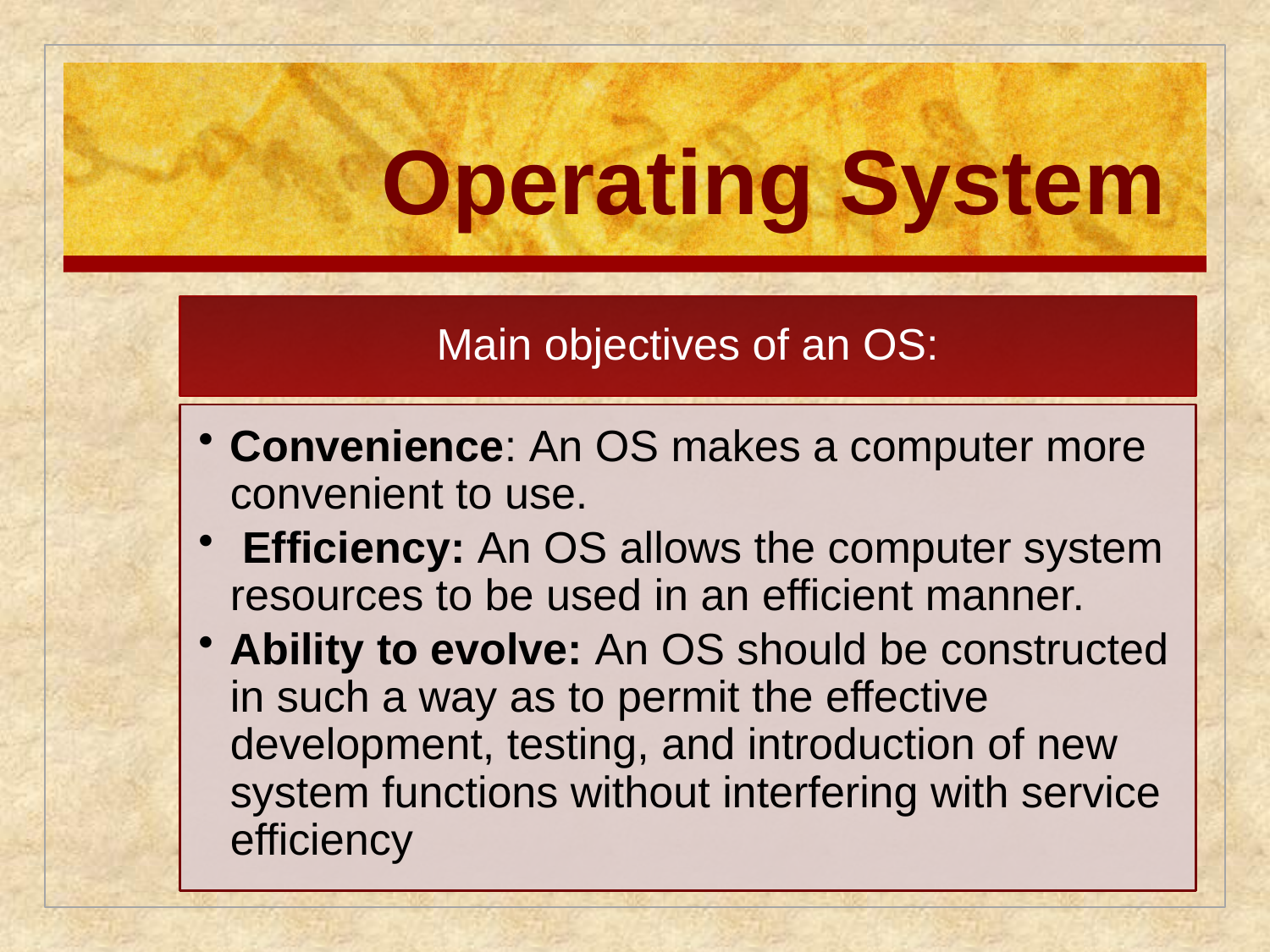

# Operating System
Main objectives of an OS:
Convenience: An OS makes a computer more convenient to use.
 Efficiency: An OS allows the computer system resources to be used in an efficient manner.
Ability to evolve: An OS should be constructed in such a way as to permit the effective development, testing, and introduction of new system functions without interfering with service efficiency